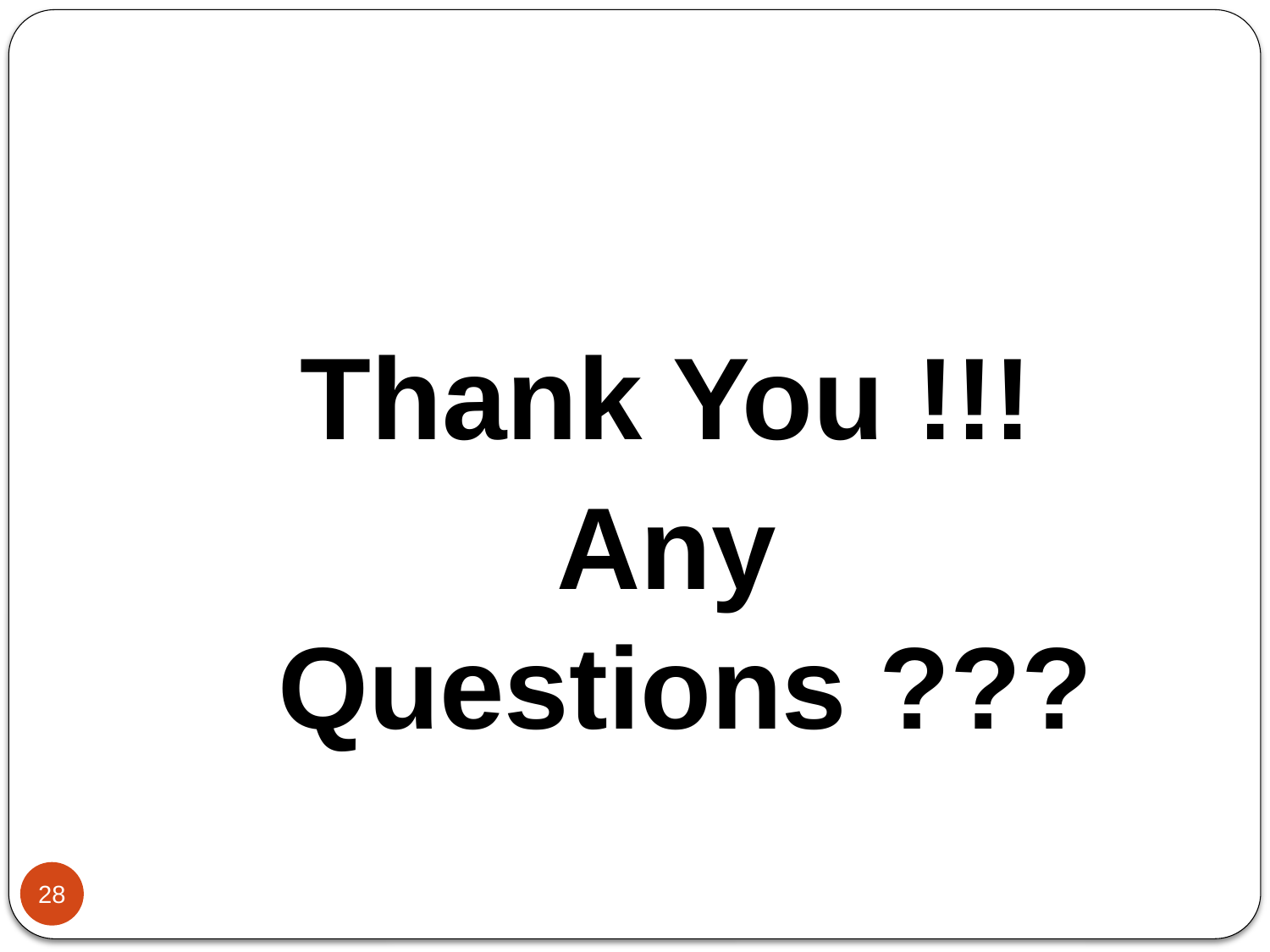

Thank You !!!
Any Questions ???
28